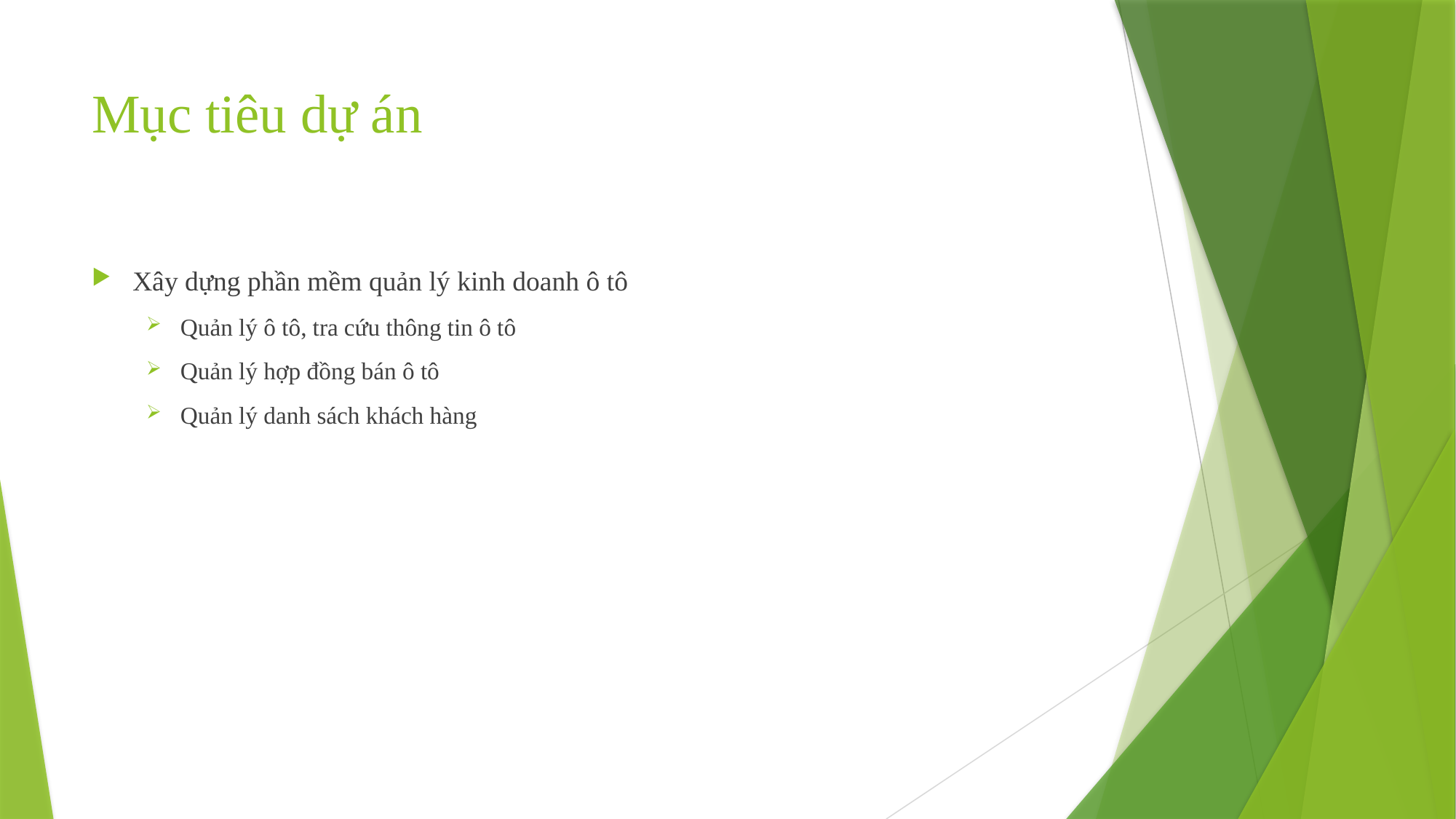

# Mục tiêu dự án
Xây dựng phần mềm quản lý kinh doanh ô tô
Quản lý ô tô, tra cứu thông tin ô tô
Quản lý hợp đồng bán ô tô
Quản lý danh sách khách hàng